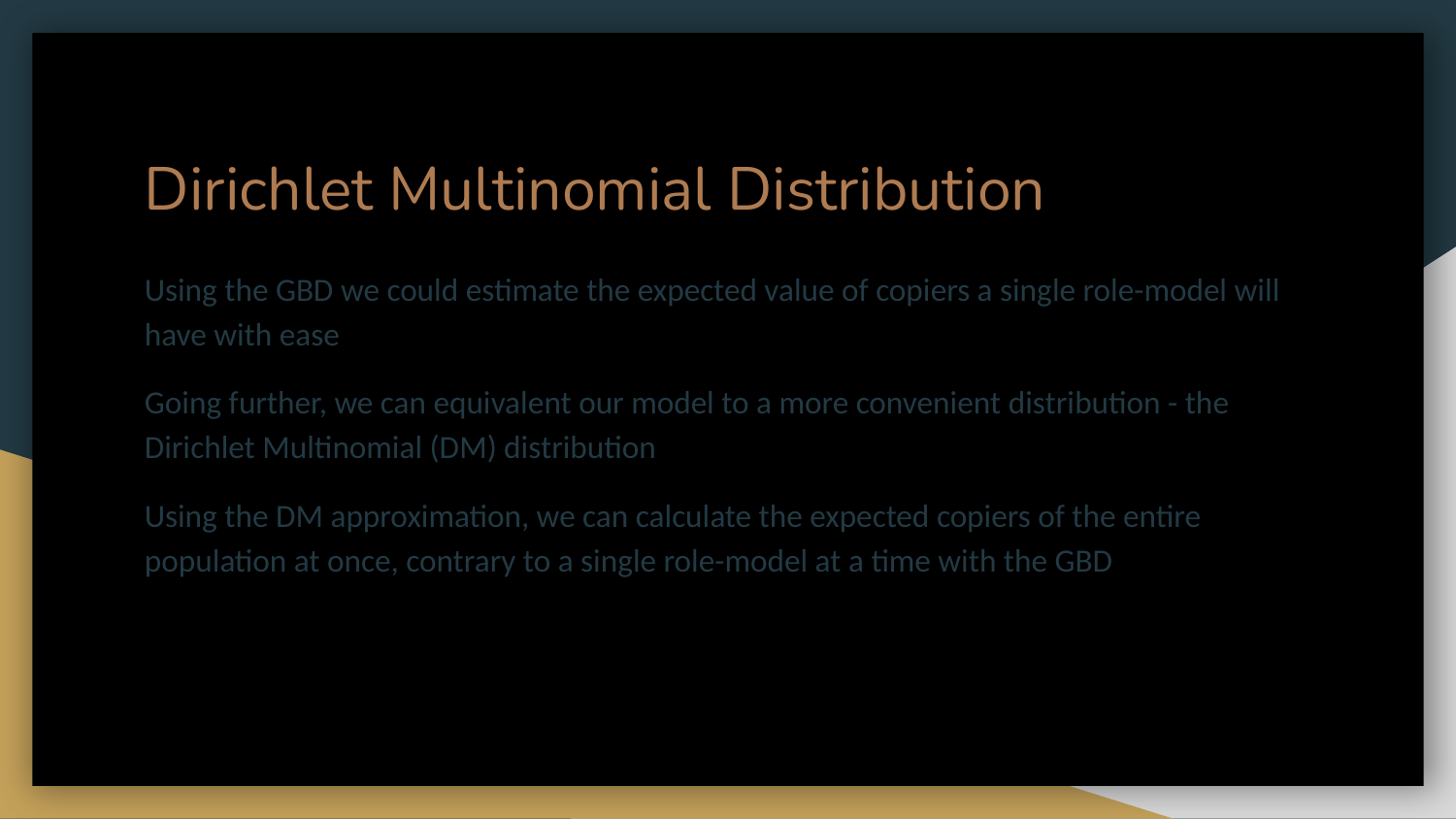

Dirichlet Multinomial Distribution
Using the GBD we could estimate the expected value of copiers a single role-model will have with ease
Going further, we can equivalent our model to a more convenient distribution - the Dirichlet Multinomial (DM) distribution
Using the DM approximation, we can calculate the expected copiers of the entire population at once, contrary to a single role-model at a time with the GBD